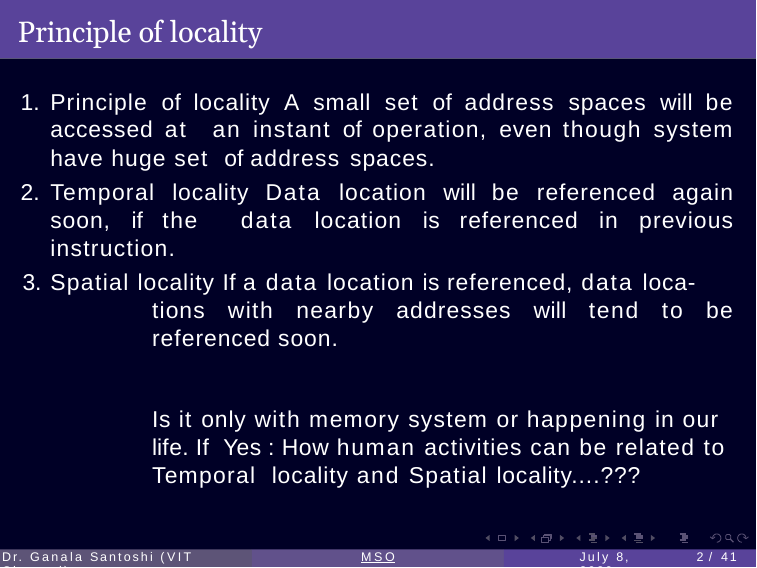

# Principle of locality
Principle of locality A small set of address spaces will be accessed at  an instant of operation, even though system have huge set  of address spaces.
Temporal locality Data location will be referenced again soon, if the  data location is referenced in previous instruction.
Spatial locality If a data location is referenced, data loca-
tions with nearby addresses will tend to be referenced soon.

Is it only with memory system or happening in our life. If  Yes : How human activities can be related to Temporal  locality and Spatial locality....???

Dr. Ganala Santoshi (VIT Chennai)
MSO
July 8, 2020
2 / 41